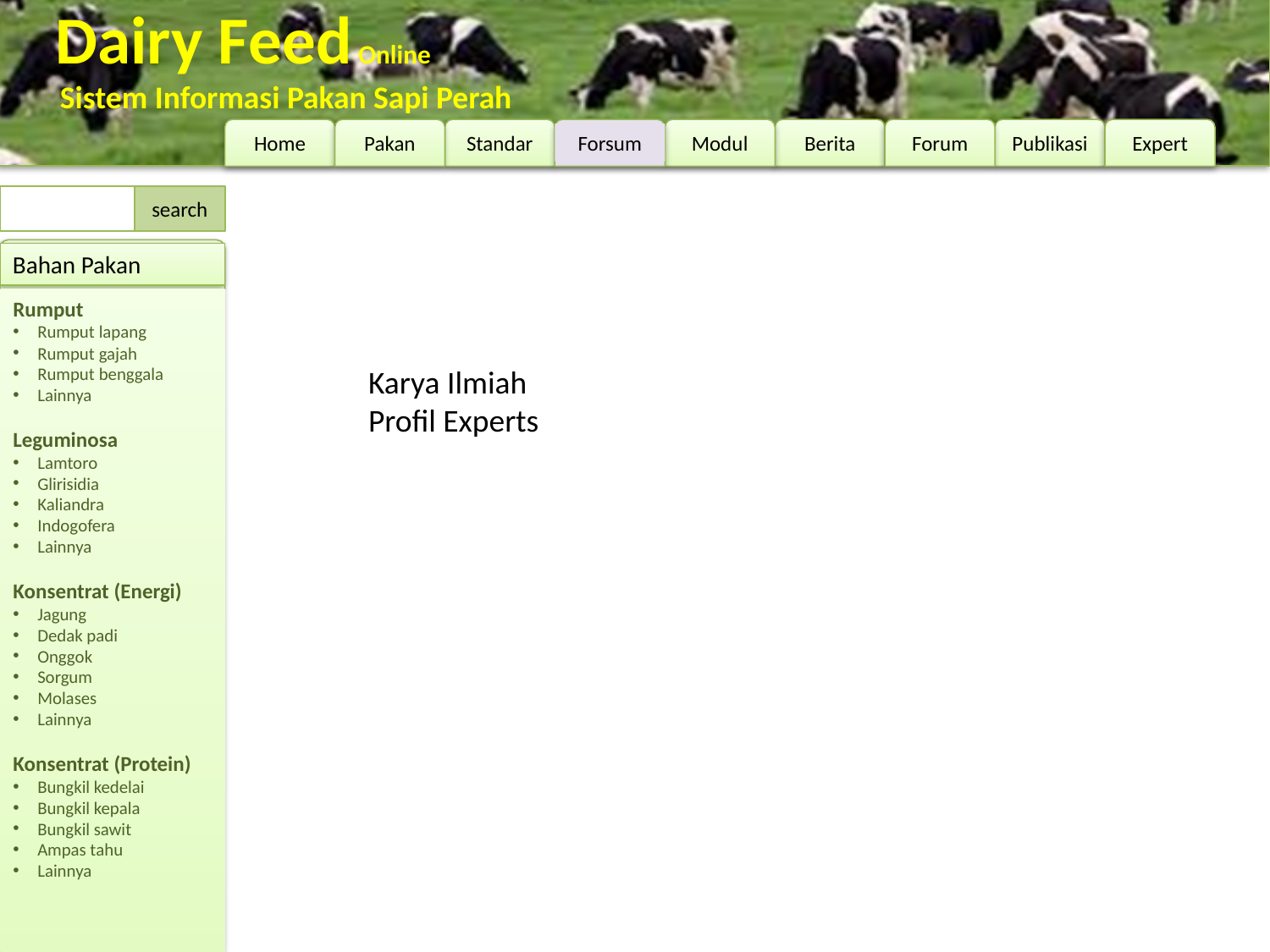

# Dairy Feed Online Sistem Informasi Pakan Sapi Perah

Publikasi

Expert

Home

Pakan

Standar

Forsum

Modul

Berita

Forum

search

Bahan Pakan
Rumput
Rumput lapang
Rumput gajah
Rumput benggala
Lainnya

Leguminosa
Lamtoro
Glirisidia
Kaliandra
Indogofera
Lainnya

Konsentrat (Energi)
Jagung
Dedak padi
Onggok
Sorgum
Molases
Lainnya

Konsentrat (Protein)
Bungkil kedelai
Bungkil kepala
Bungkil sawit
Ampas tahu
Lainnya
Karya Ilmiah
Profil Experts